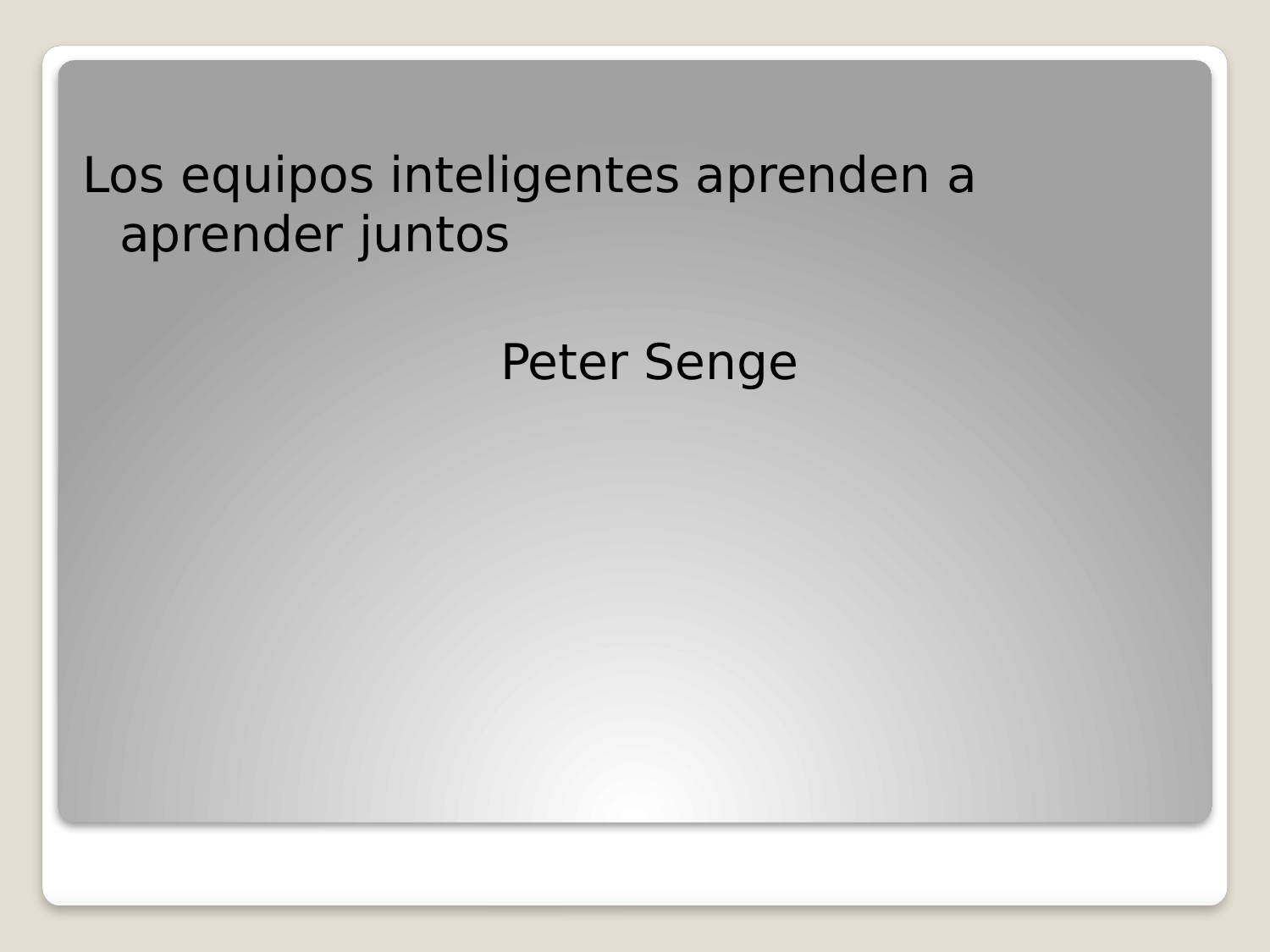

Los equipos inteligentes aprenden a aprender juntos

				Peter Senge
#